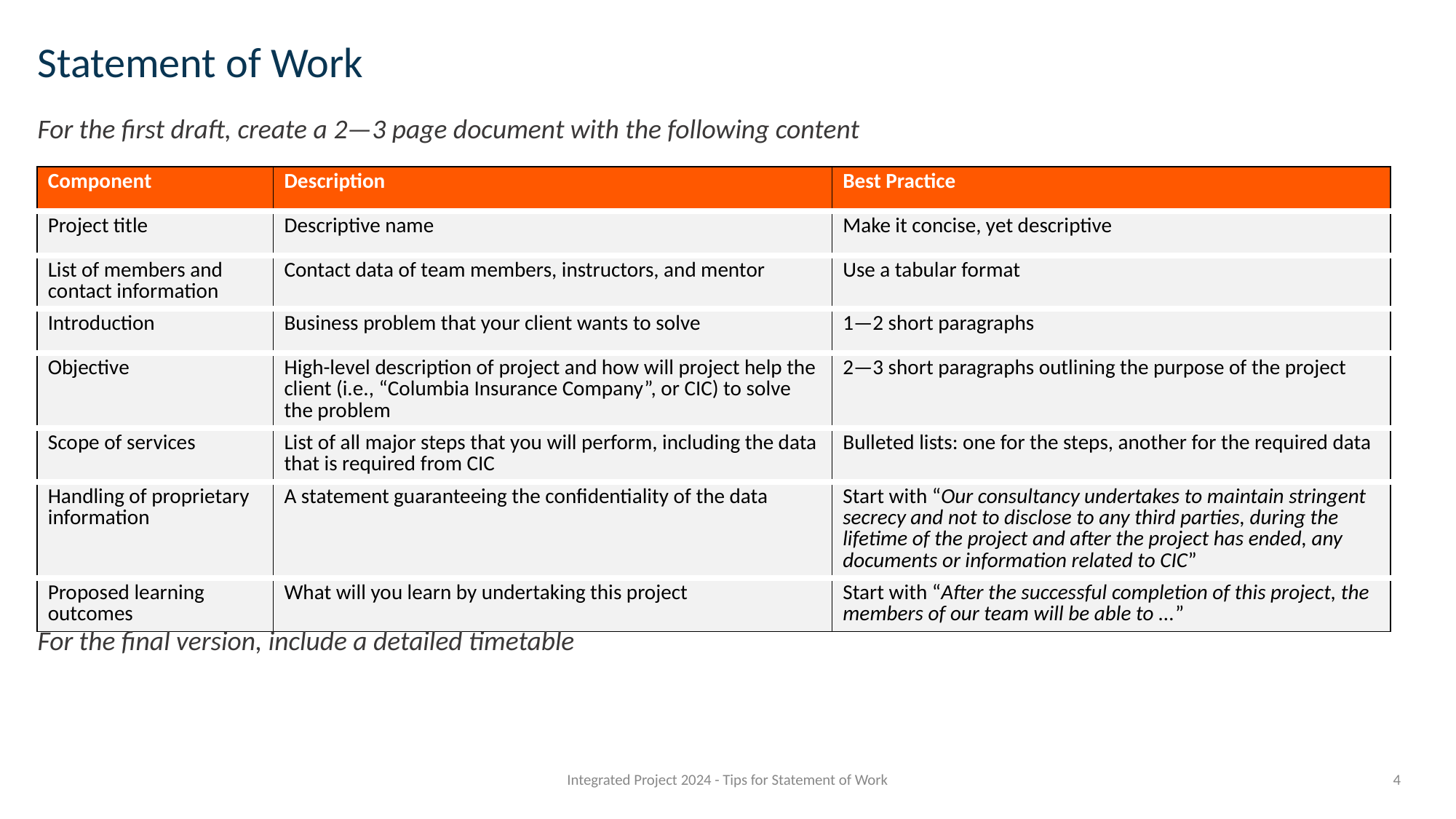

# Statement of Work
For the first draft, create a 2—3 page document with the following content

For the final version, include a detailed timetable

| Component | Description | Best Practice |
| --- | --- | --- |
| Project title | Descriptive name | Make it concise, yet descriptive |
| List of members and contact information | Contact data of team members, instructors, and mentor | Use a tabular format |
| Introduction | Business problem that your client wants to solve | 1—2 short paragraphs |
| Objective | High-level description of project and how will project help the client (i.e., “Columbia Insurance Company”, or CIC) to solve the problem | 2—3 short paragraphs outlining the purpose of the project |
| Scope of services | List of all major steps that you will perform, including the data that is required from CIC | Bulleted lists: one for the steps, another for the required data |
| Handling of proprietary information | A statement guaranteeing the confidentiality of the data | Start with “Our consultancy undertakes to maintain stringent secrecy and not to disclose to any third parties, during the lifetime of the project and after the project has ended, any documents or information related to CIC” |
| Proposed learning outcomes | What will you learn by undertaking this project | Start with “After the successful completion of this project, the members of our team will be able to ...” |
Integrated Project 2024 - Tips for Statement of Work
4